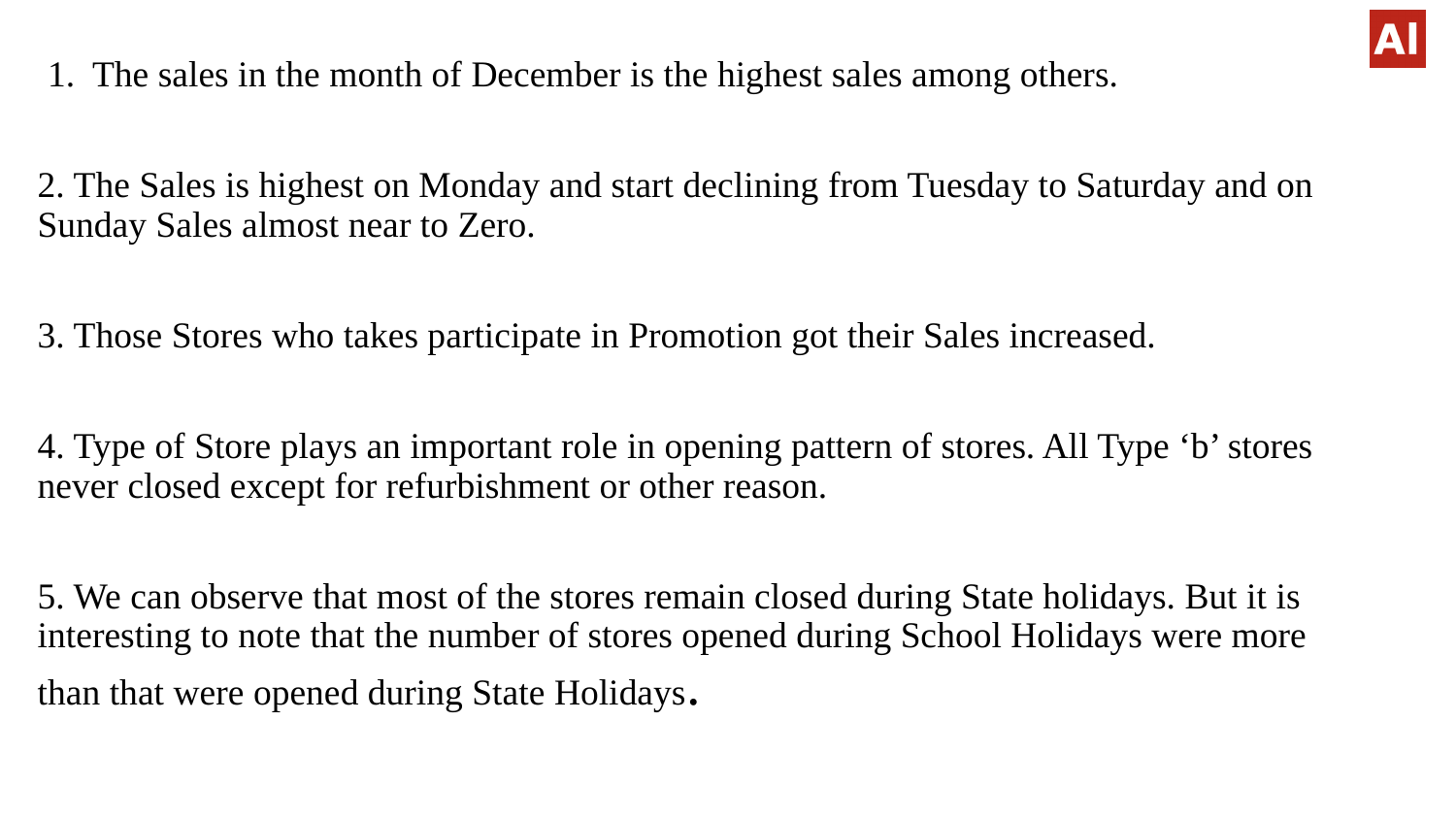

The sales in the month of December is the highest sales among others.

2. The Sales is highest on Monday and start declining from Tuesday to Saturday and on Sunday Sales almost near to Zero.

3. Those Stores who takes participate in Promotion got their Sales increased.

4. Type of Store plays an important role in opening pattern of stores. All Type ‘b’ stores never closed except for refurbishment or other reason.

5. We can observe that most of the stores remain closed during State holidays. But it is interesting to note that the number of stores opened during School Holidays were more than that were opened during State Holidays.